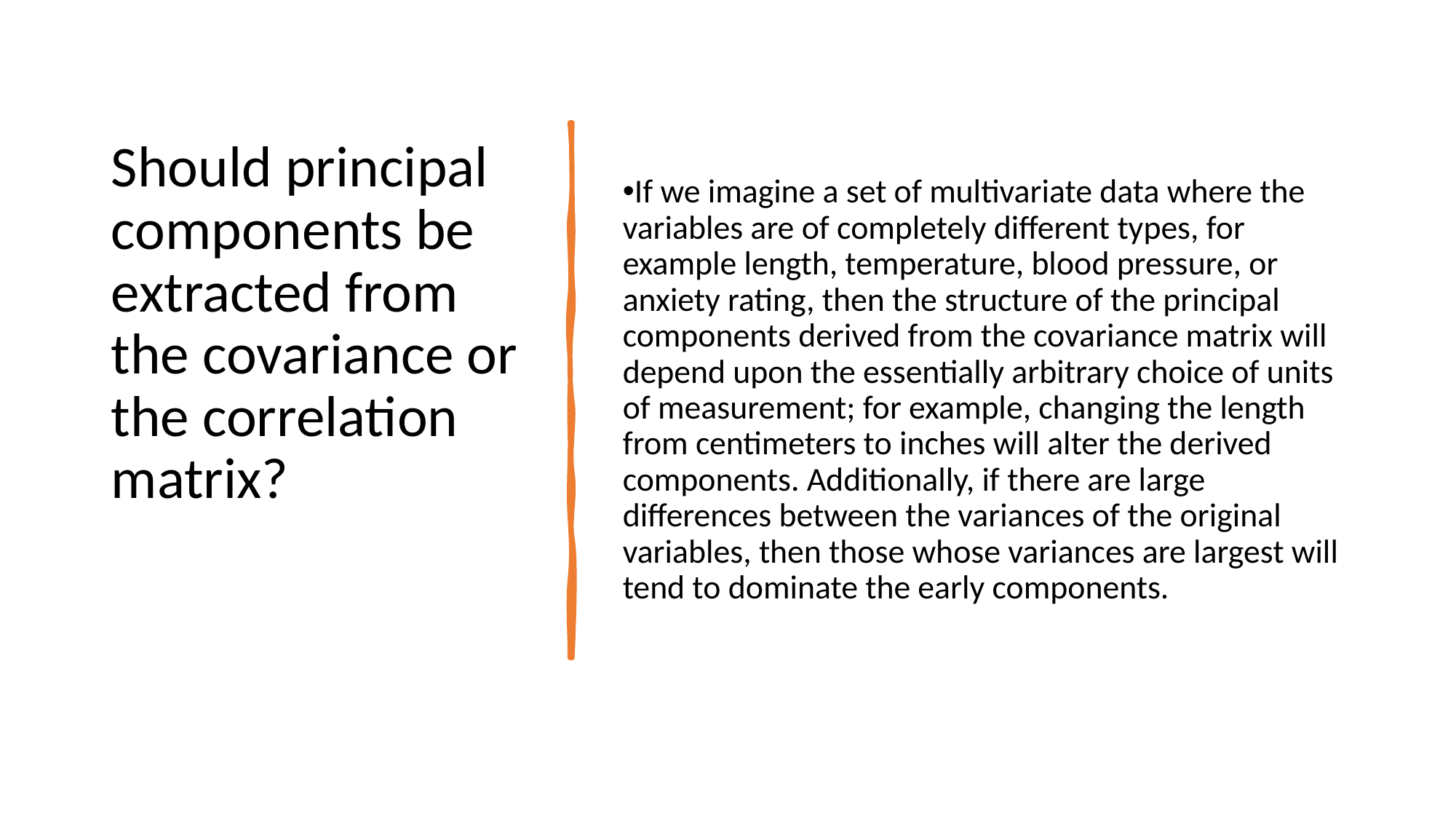

# Should principal components be extracted from the covariance or the correlation matrix?
If we imagine a set of multivariate data where the variables are of completely different types, for example length, temperature, blood pressure, or anxiety rating, then the structure of the principal components derived from the covariance matrix will depend upon the essentially arbitrary choice of units of measurement; for example, changing the length from centimeters to inches will alter the derived components. Additionally, if there are large differences between the variances of the original variables, then those whose variances are largest will tend to dominate the early components.